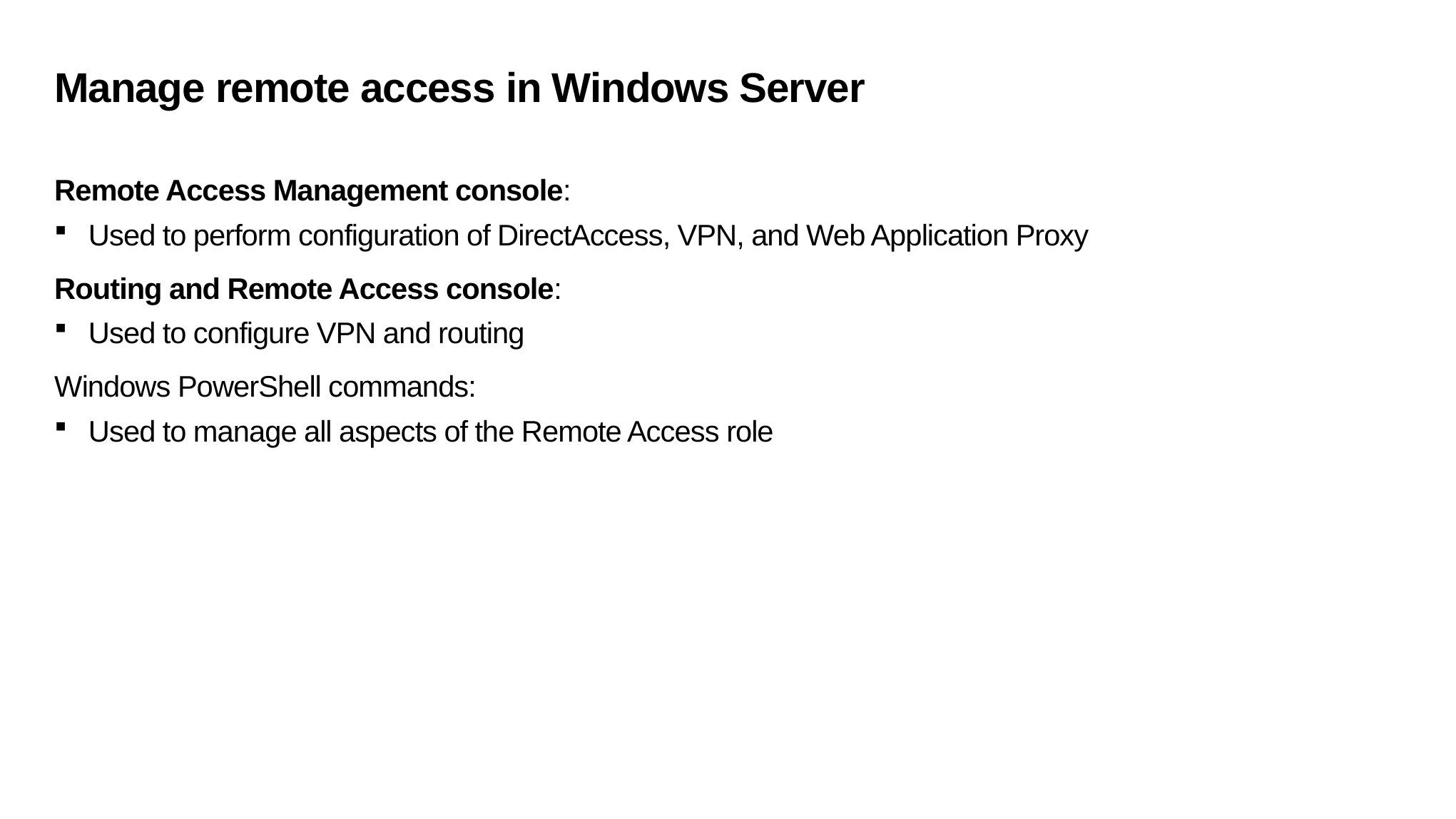

# Manage remote access in Windows Server
Remote Access Management console:
Used to perform configuration of DirectAccess, VPN, and Web Application Proxy
Routing and Remote Access console:
Used to configure VPN and routing
Windows PowerShell commands:
Used to manage all aspects of the Remote Access role